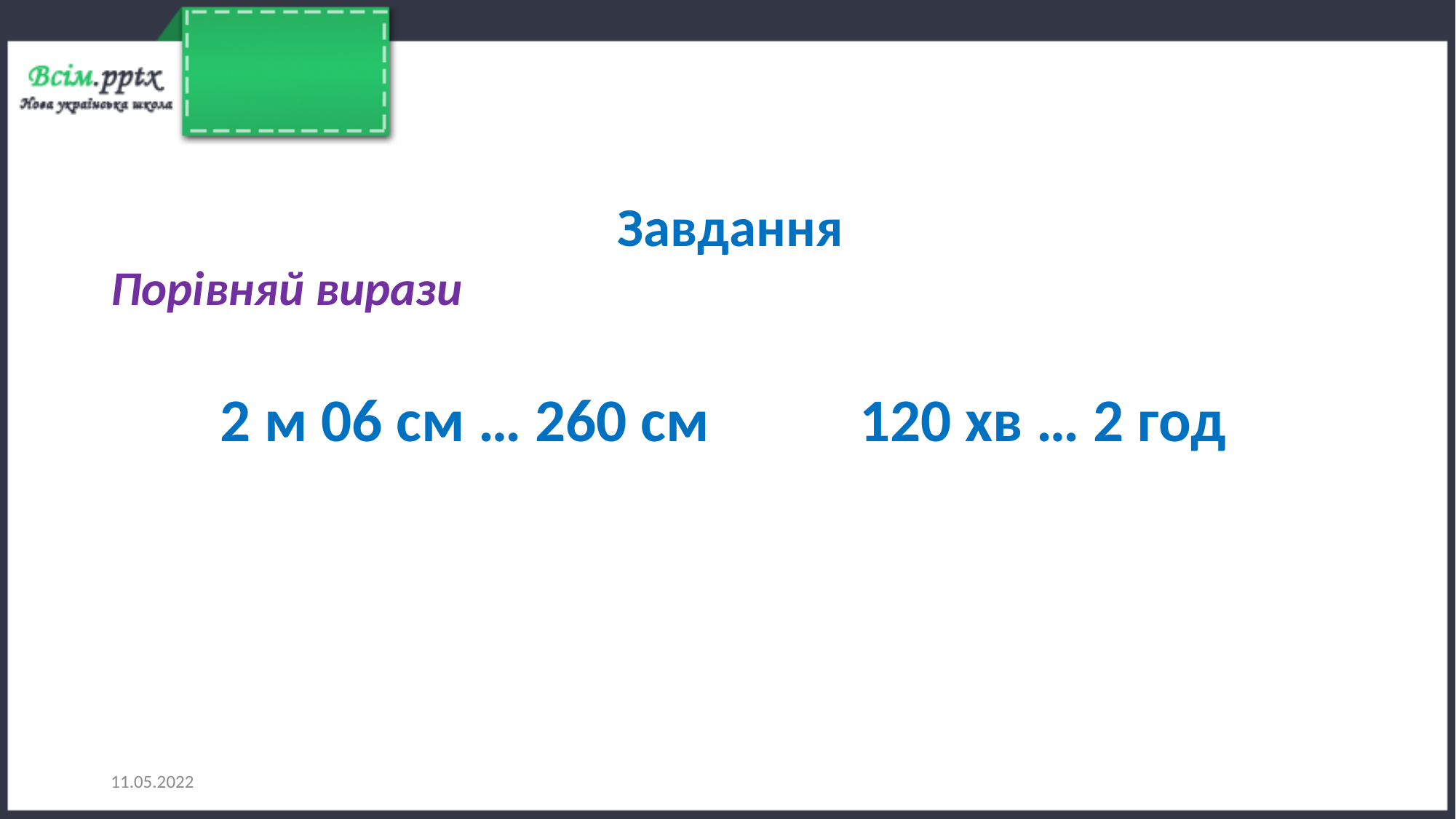

Завдання
Порівняй вирази

       	2 м 06 см … 260 см           120 хв … 2 год
11.05.2022